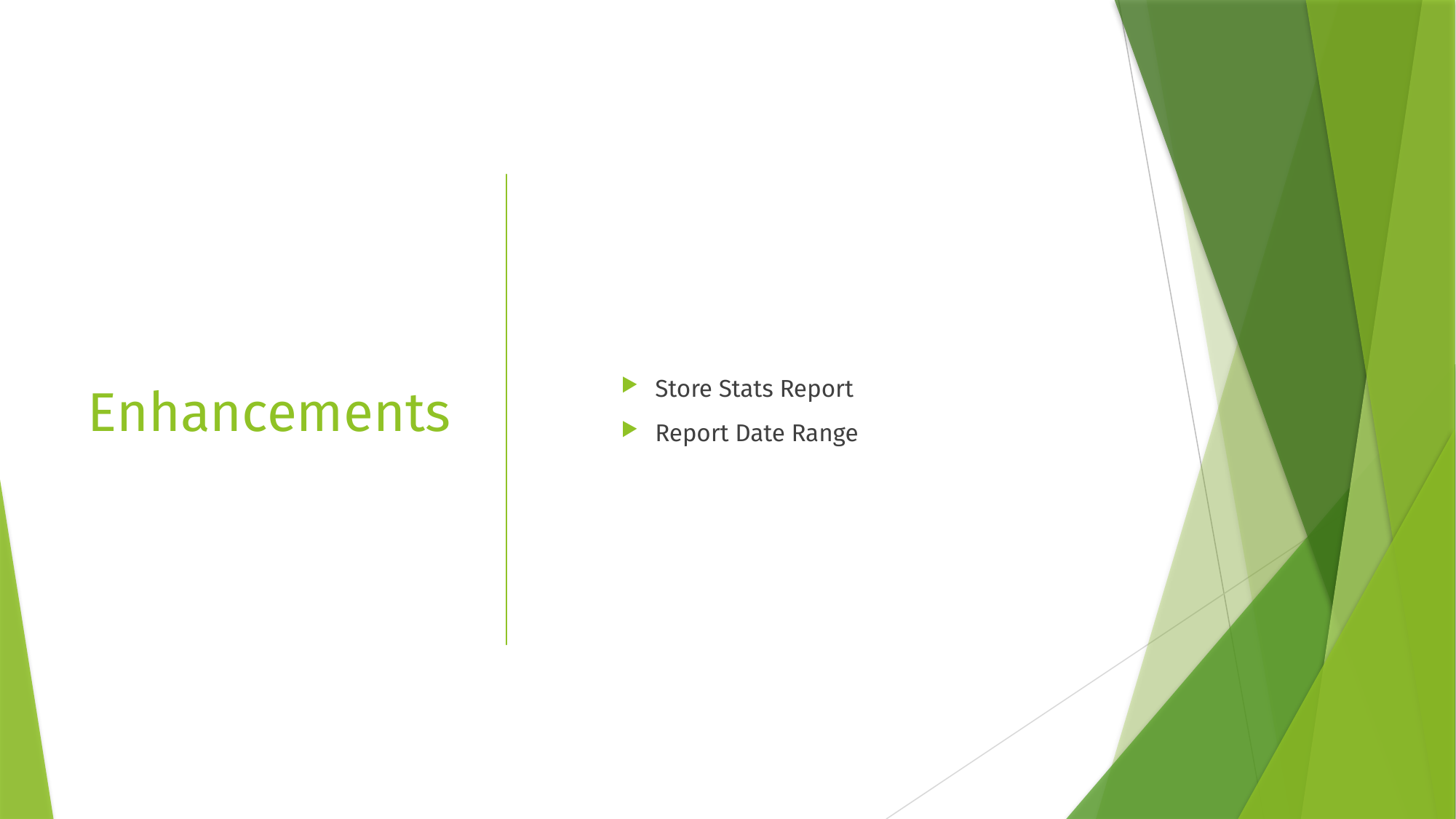

# Enhancements
Store Stats Report
Report Date Range